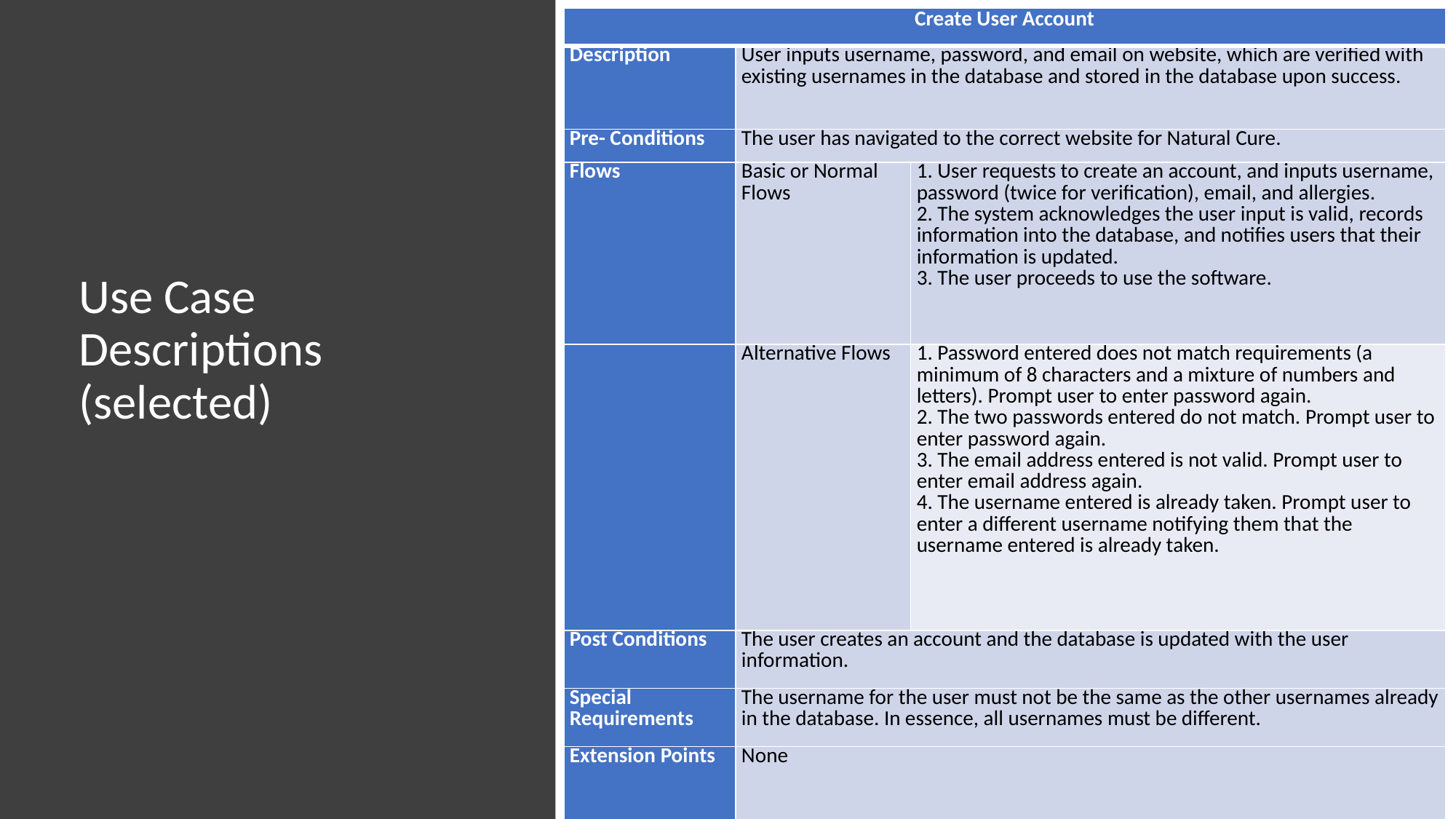

| Create User Account |  |  |
| --- | --- | --- |
| Description | User inputs username, password, and email on website, which are verified with existing usernames in the database and stored in the database upon success. |  |
| Pre- Conditions | The user has navigated to the correct website for Natural Cure. |  |
| Flows | Basic or Normal Flows | 1. User requests to create an account, and inputs username, password (twice for verification), email, and allergies. 2. The system acknowledges the user input is valid, records information into the database, and notifies users that their information is updated. 3. The user proceeds to use the software. |
|  | Alternative Flows | 1. Password entered does not match requirements (a minimum of 8 characters and a mixture of numbers and letters). Prompt user to enter password again. 2. The two passwords entered do not match. Prompt user to enter password again. 3. The email address entered is not valid. Prompt user to enter email address again. 4. The username entered is already taken. Prompt user to enter a different username notifying them that the username entered is already taken. |
| Post Conditions | The user creates an account and the database is updated with the user information. |  |
| Special Requirements | The username for the user must not be the same as the other usernames already in the database. In essence, all usernames must be different. |  |
| Extension Points | None |  |
Use Case Descriptions (selected)